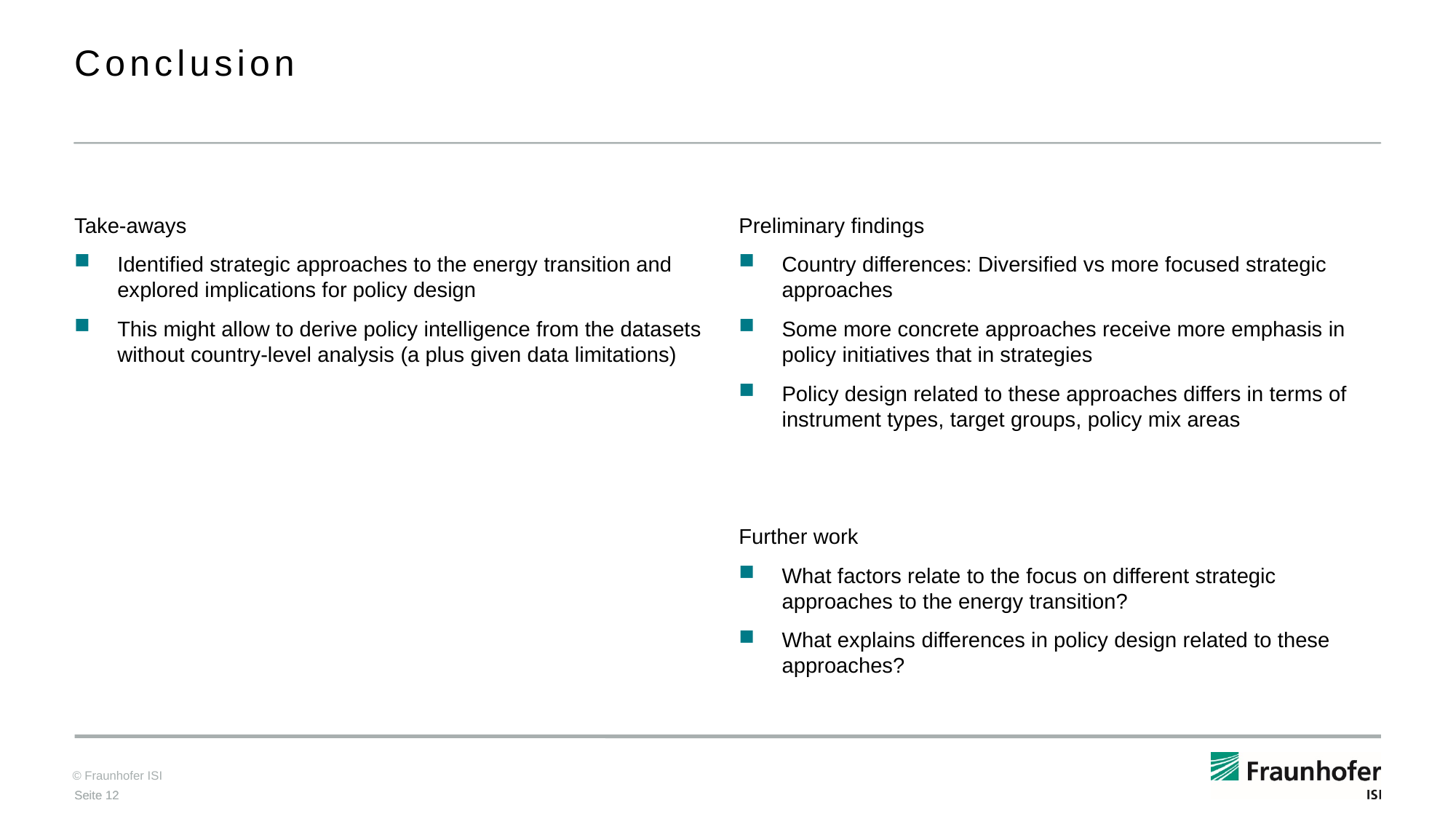

# Conclusion
Preliminary findings
Country differences: Diversified vs more focused strategic approaches
Some more concrete approaches receive more emphasis in policy initiatives that in strategies
Policy design related to these approaches differs in terms of instrument types, target groups, policy mix areas

Further work
What factors relate to the focus on different strategic approaches to the energy transition?
What explains differences in policy design related to these approaches?

Take-aways
Identified strategic approaches to the energy transition and explored implications for policy design
This might allow to derive policy intelligence from the datasets without country-level analysis (a plus given data limitations)